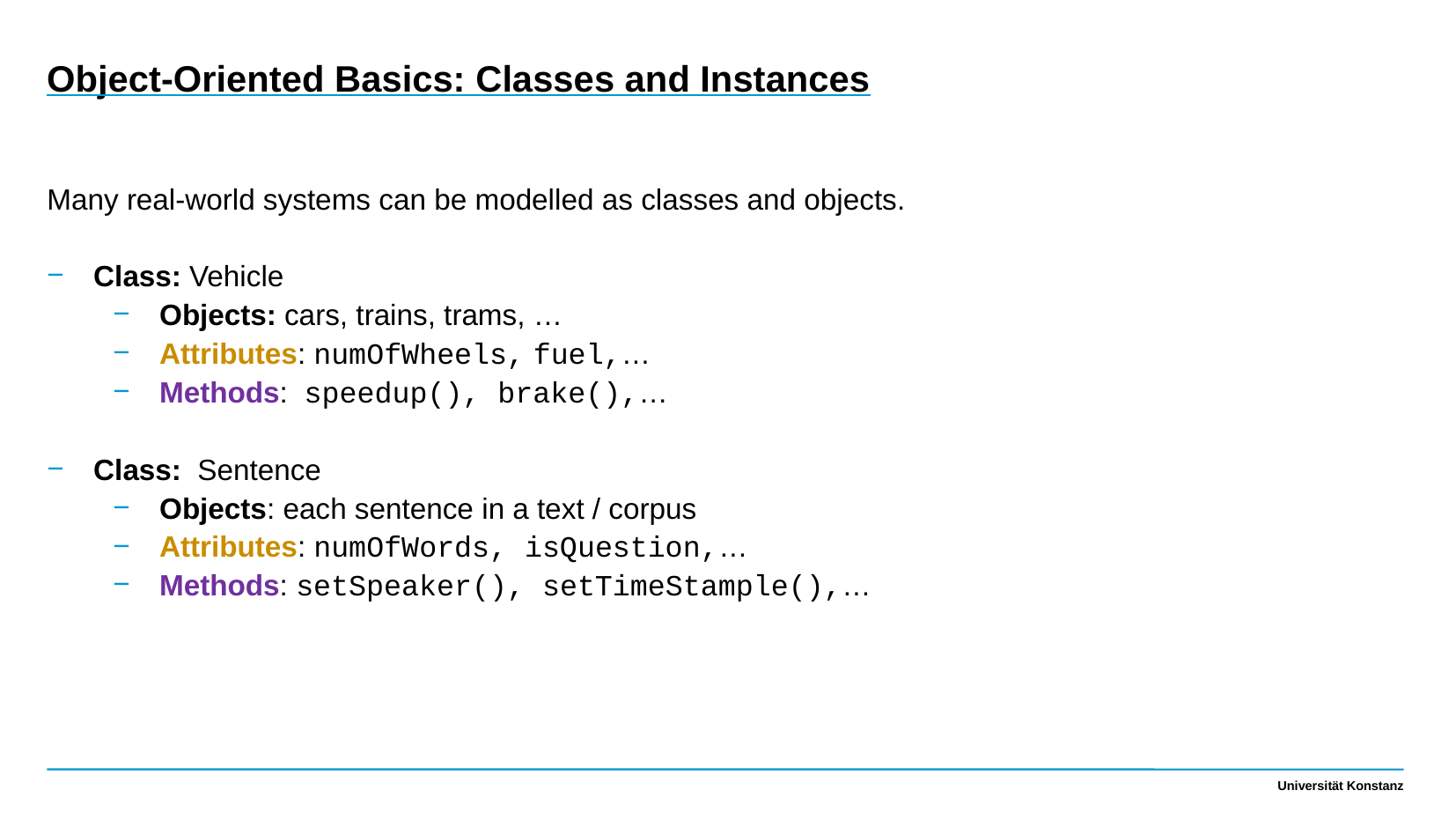

Object-Oriented Basics: Classes and Instances
Many real-world systems can be modelled as classes and objects.

Class: Vehicle
Objects: cars, trains, trams, …
Attributes: numOfWheels, fuel,…
Methods:  speedup(), brake(),…

Class:  Sentence
Objects: each sentence in a text / corpus
Attributes: numOfWords, isQuestion,…
Methods: setSpeaker(), setTimeStample(),…